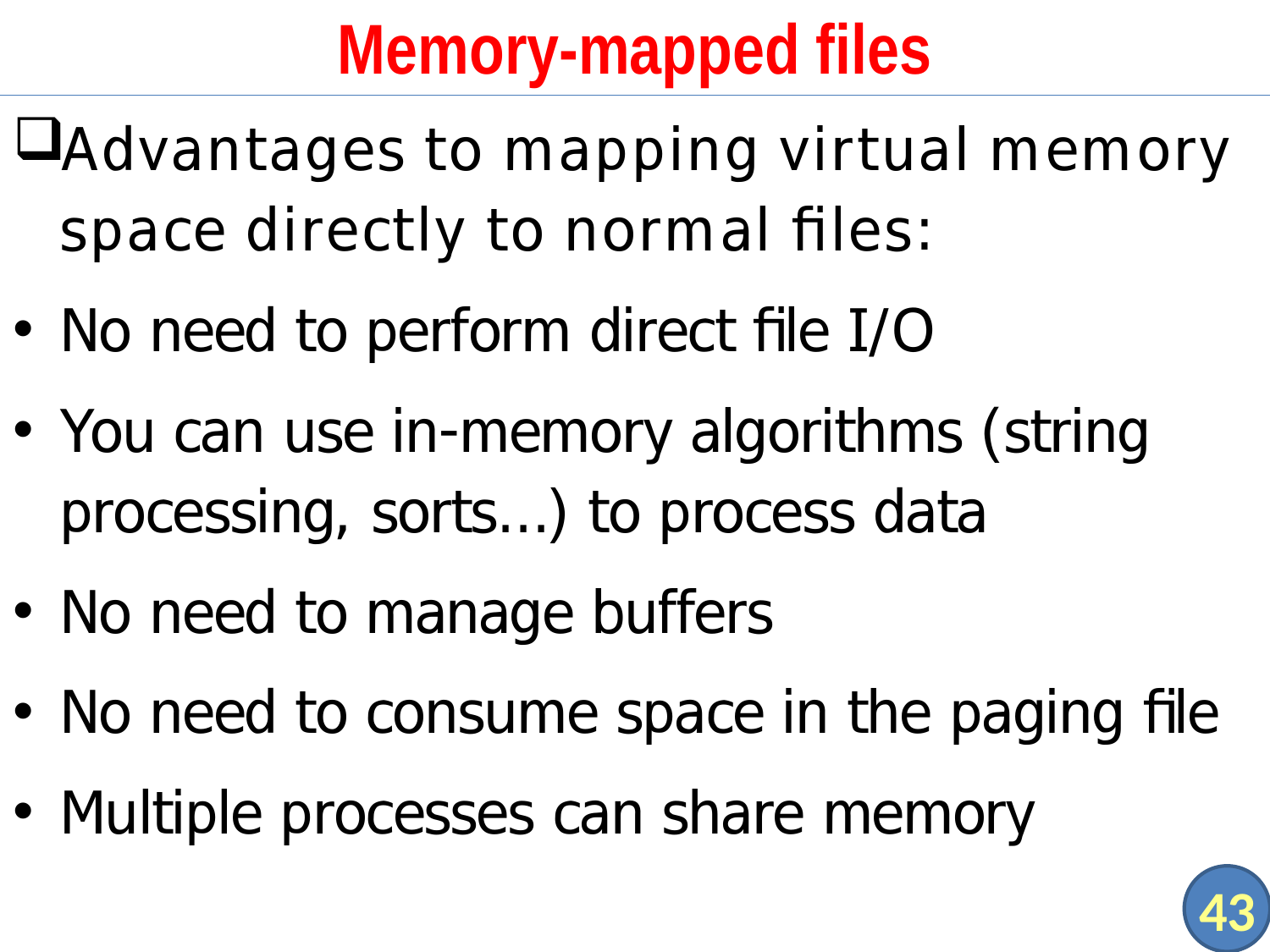

# Memory-mapped files
Advantages to mapping virtual memory space directly to normal files:
No need to perform direct file I/O
You can use in-memory algorithms (string processing, sorts...) to process data
No need to manage buffers
No need to consume space in the paging file
Multiple processes can share memory
43